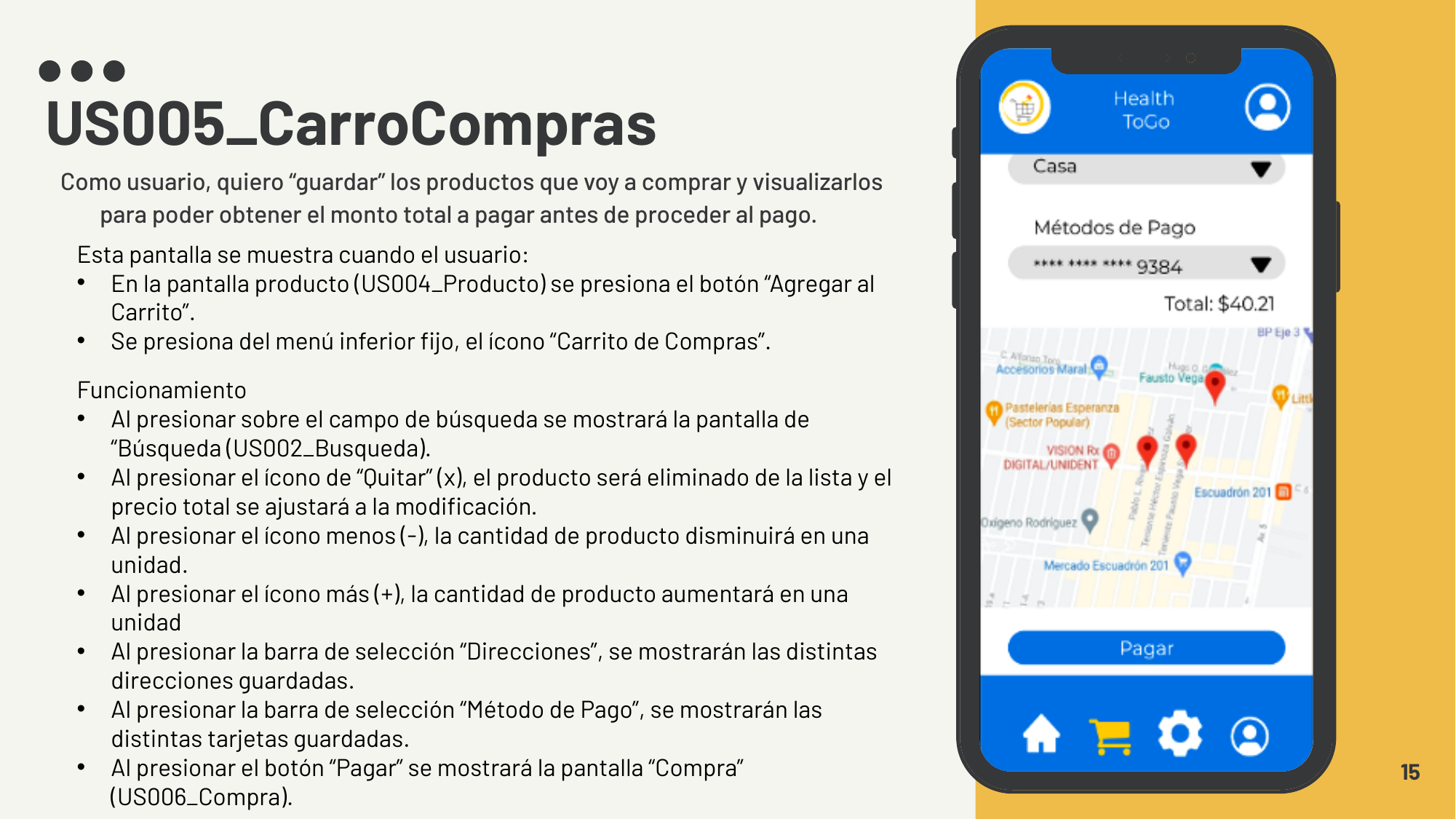

# US005_CarroCompras
Como usuario, quiero “guardar” los productos que voy a comprar y visualizarlos para poder obtener el monto total a pagar antes de proceder al pago.
Esta pantalla se muestra cuando el usuario:
En la pantalla producto (US004_Producto) se presiona el botón “Agregar al Carrito”.
Se presiona del menú inferior fijo, el ícono “Carrito de Compras”.
Funcionamiento
Al presionar sobre el campo de búsqueda se mostrará la pantalla de “Búsqueda (US002_Busqueda).
Al presionar el ícono de “Quitar” (x), el producto será eliminado de la lista y el precio total se ajustará a la modificación.
Al presionar el ícono menos (-), la cantidad de producto disminuirá en una unidad.
Al presionar el ícono más (+), la cantidad de producto aumentará en una unidad
Al presionar la barra de selección “Direcciones”, se mostrarán las distintas direcciones guardadas.
Al presionar la barra de selección “Método de Pago”, se mostrarán las distintas tarjetas guardadas.
Al presionar el botón “Pagar” se mostrará la pantalla “Compra” (US006_Compra).
15